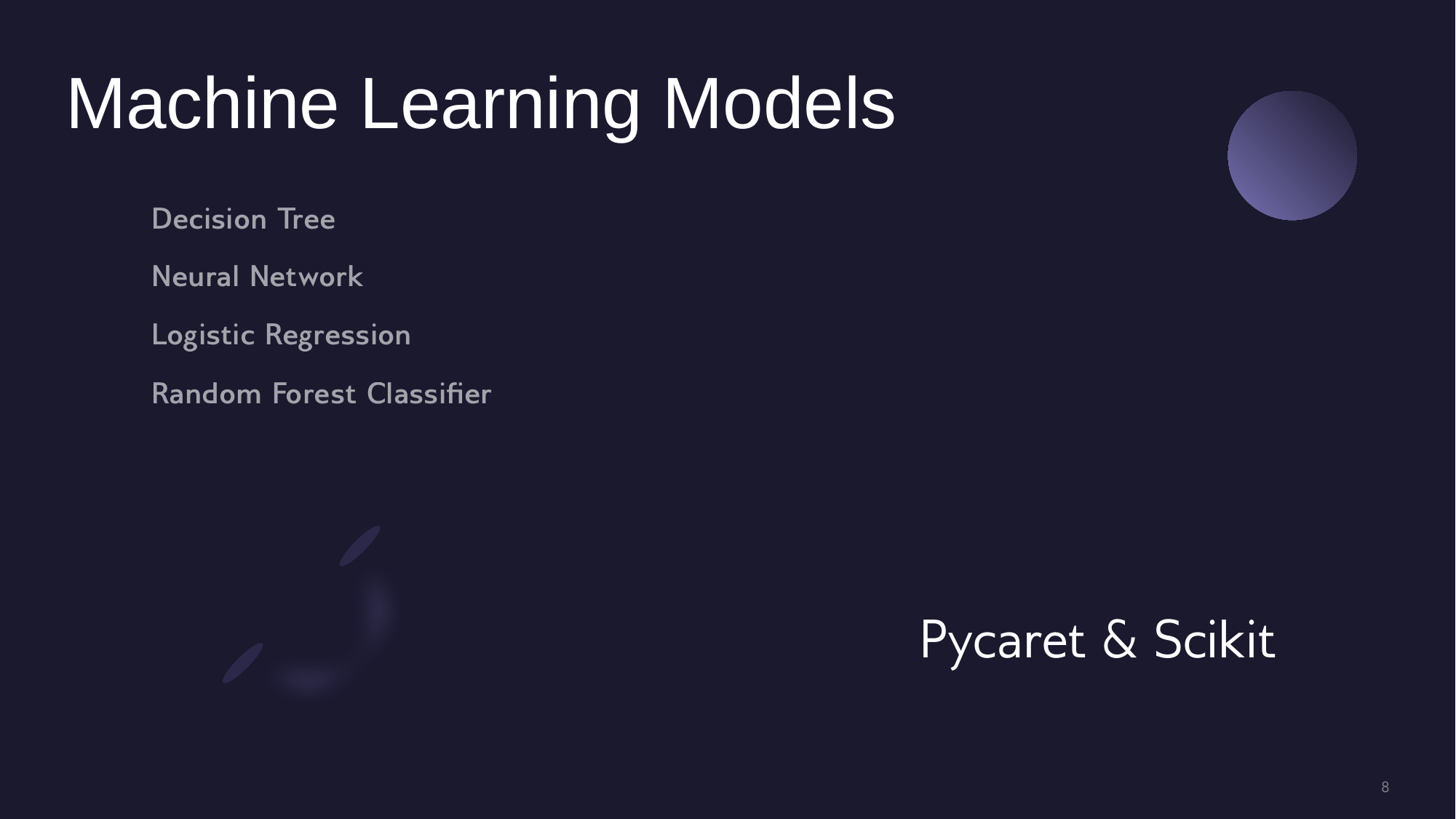

# Machine Learning Models
Decision Tree
Neural Network
Logistic Regression
Random Forest Classifier
Pycaret & Scikit
8